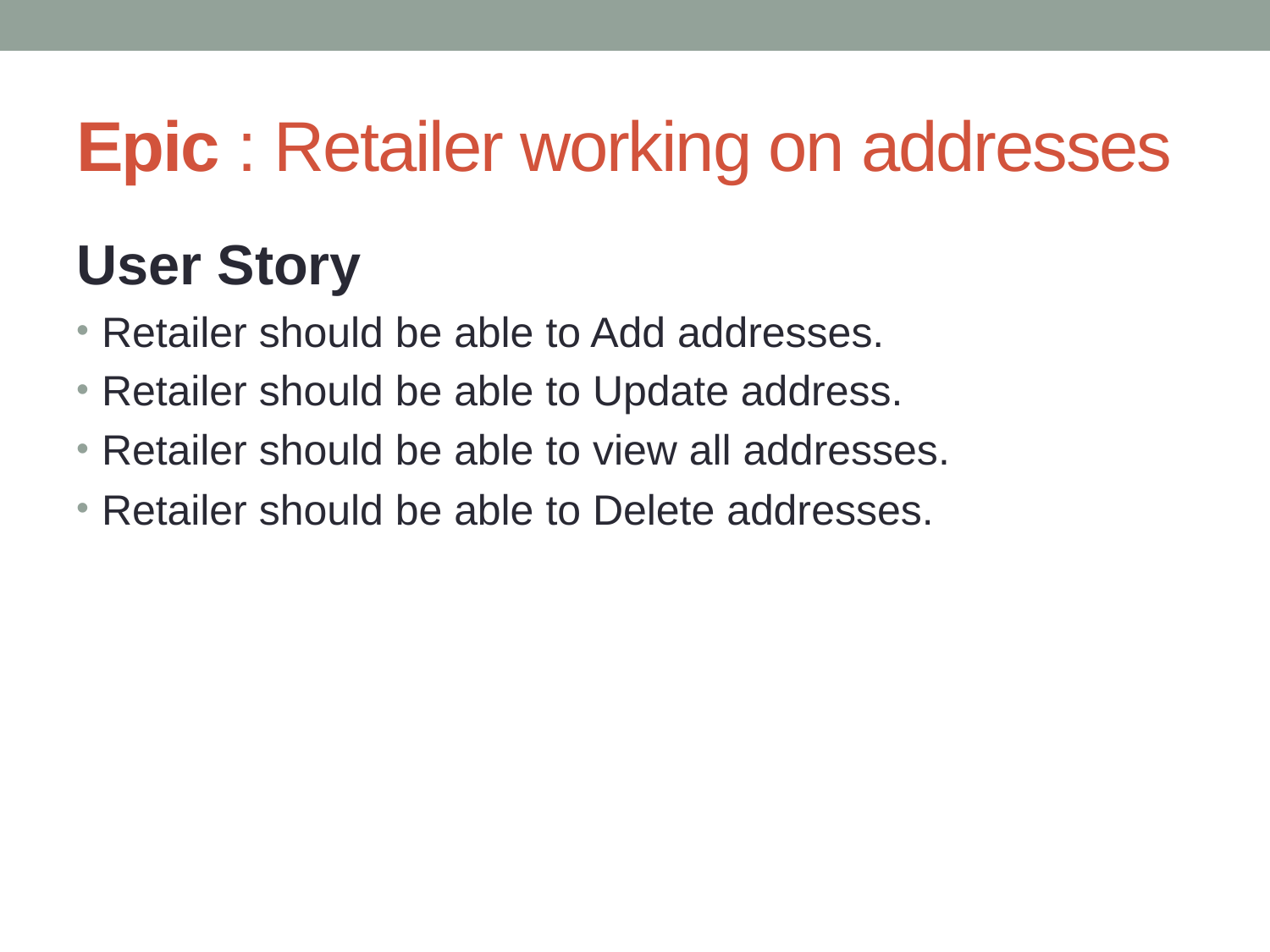

# Epic : Retailer working on addresses
User Story
Retailer should be able to Add addresses.
Retailer should be able to Update address.
Retailer should be able to view all addresses.
Retailer should be able to Delete addresses.